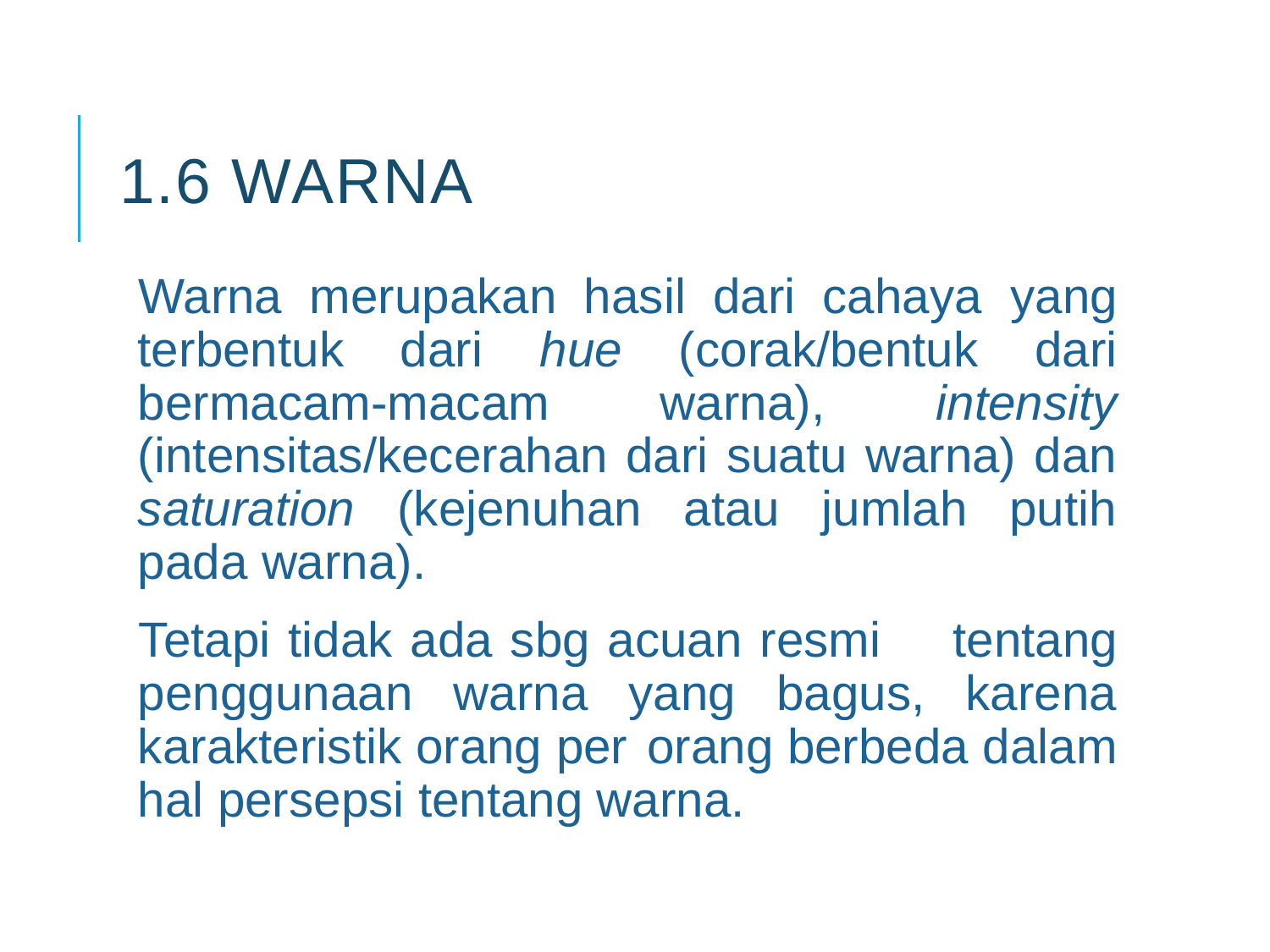

# 1.6 WARNA
Warna merupakan hasil dari cahaya yang terbentuk dari hue (corak/bentuk dari bermacam-macam warna), intensity (intensitas/kecerahan dari suatu warna) dan saturation (kejenuhan atau jumlah putih pada warna).
Tetapi tidak ada sbg acuan resmi    tentang penggunaan warna yang bagus, karena karakteristik orang per 	orang berbeda dalam hal persepsi tentang warna.